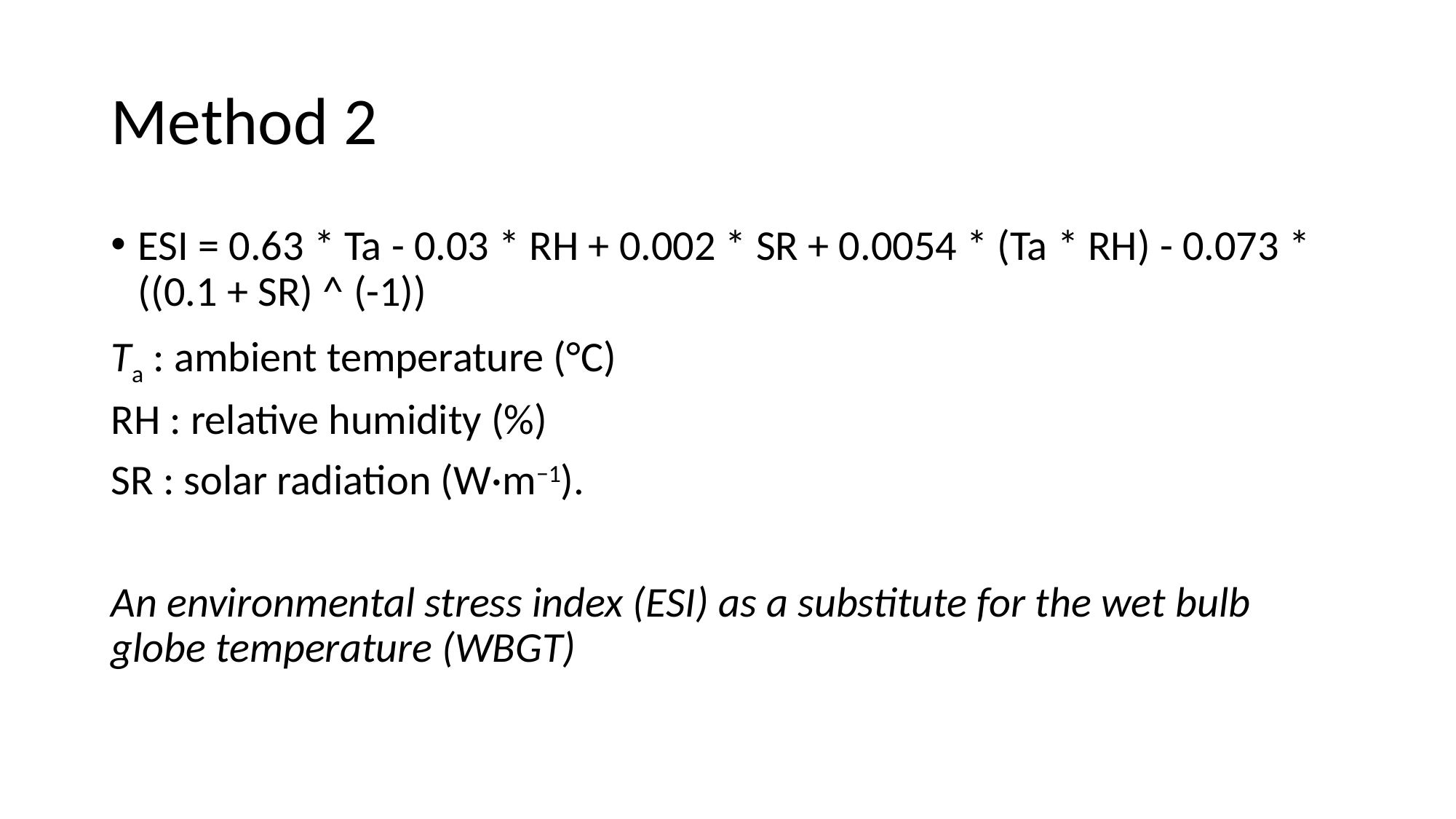

# Method 2
ESI = 0.63 * Ta - 0.03 * RH + 0.002 * SR + 0.0054 * (Ta * RH) - 0.073 * ((0.1 + SR) ^ (-1))
Ta : ambient temperature (°C)
RH : relative humidity (%)
SR : solar radiation (W·m−1).

An environmental stress index (ESI) as a substitute for the wet bulb globe temperature (WBGT)